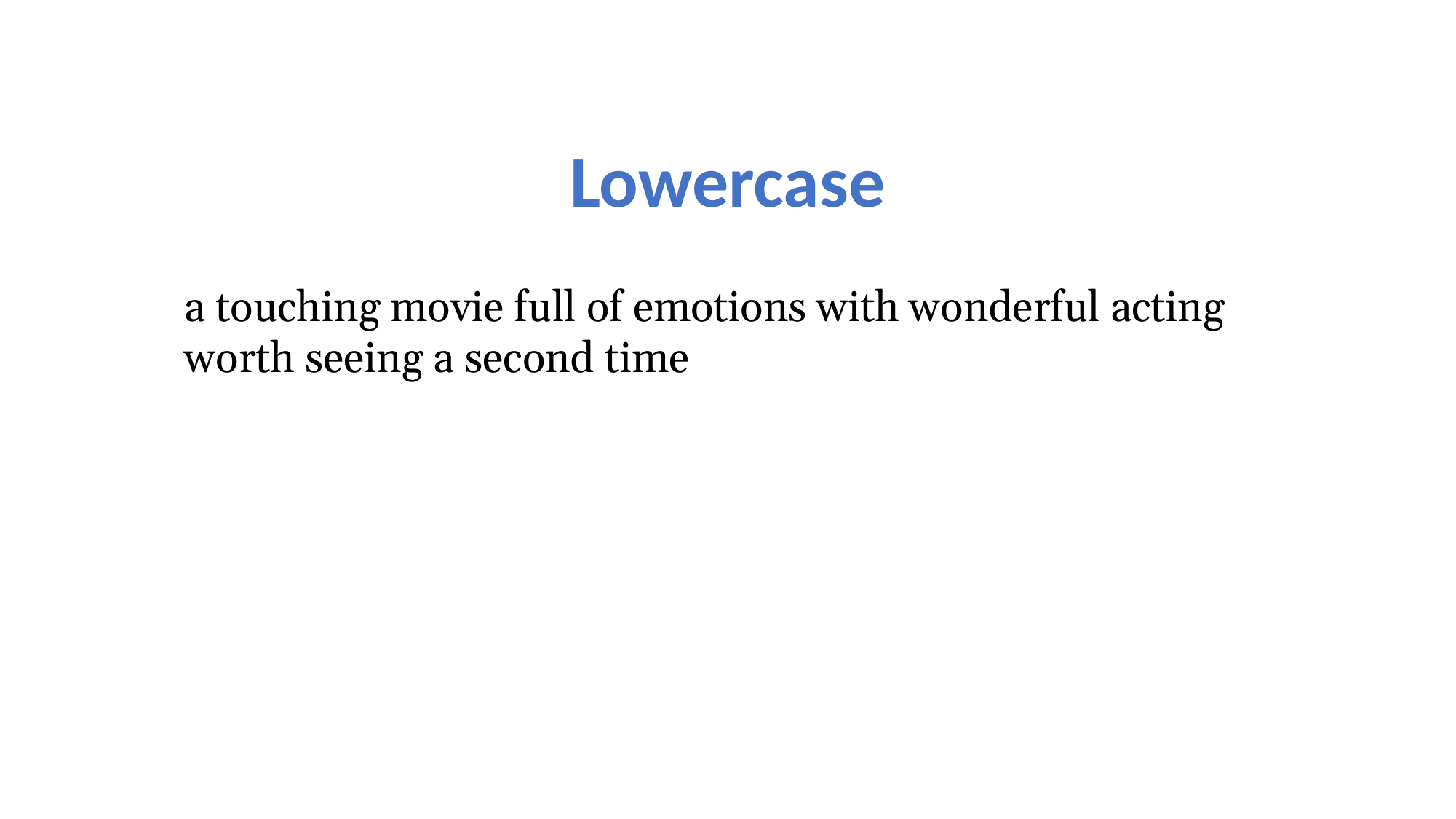

Lowercase
a touching movie full of emotions with wonderful acting worth seeing a second time